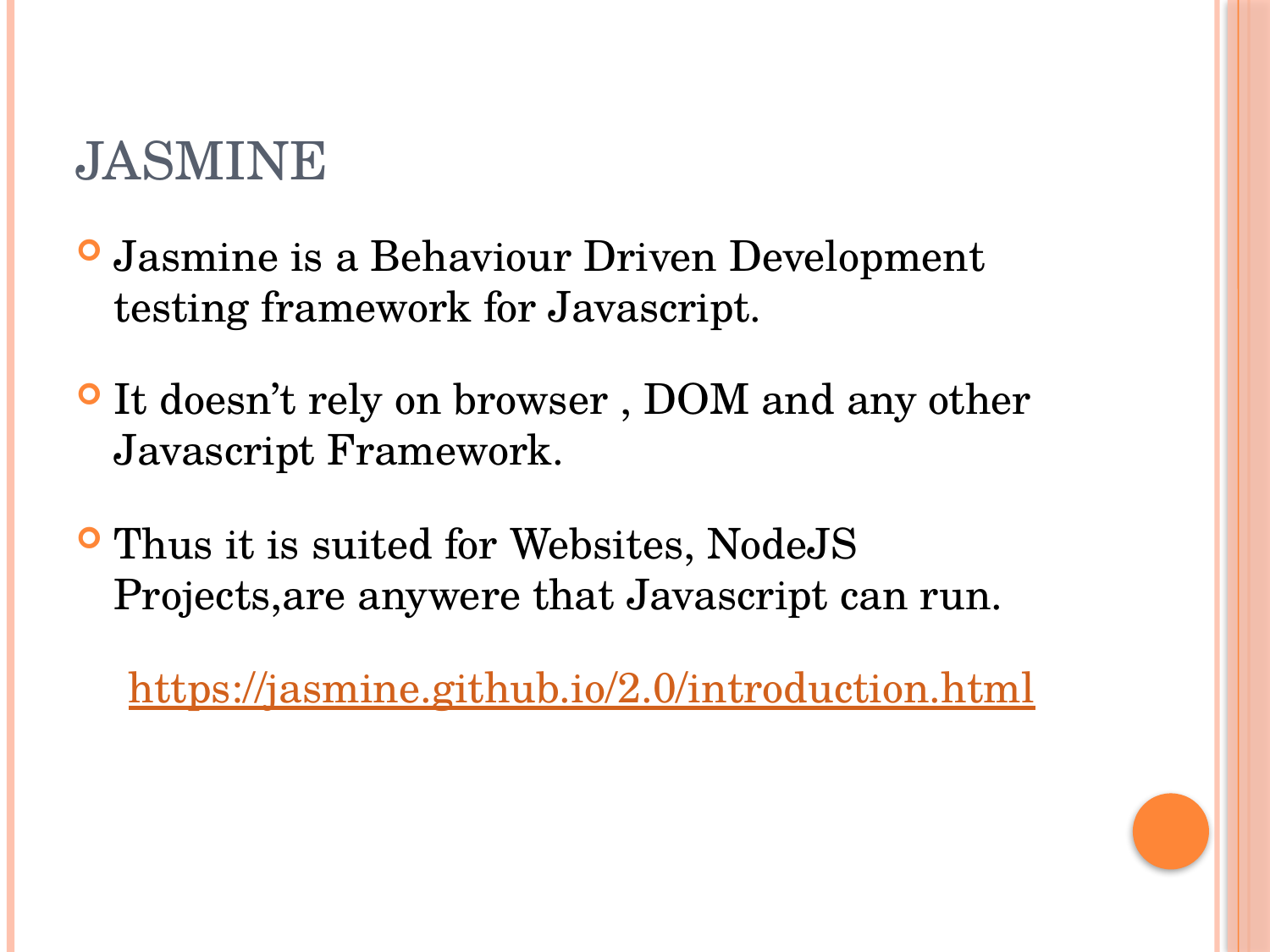

# Jasmine
Jasmine is a Behaviour Driven Development testing framework for Javascript.
It doesn’t rely on browser , DOM and any other Javascript Framework.
Thus it is suited for Websites, NodeJS Projects,are anywere that Javascript can run.
https://jasmine.github.io/2.0/introduction.html